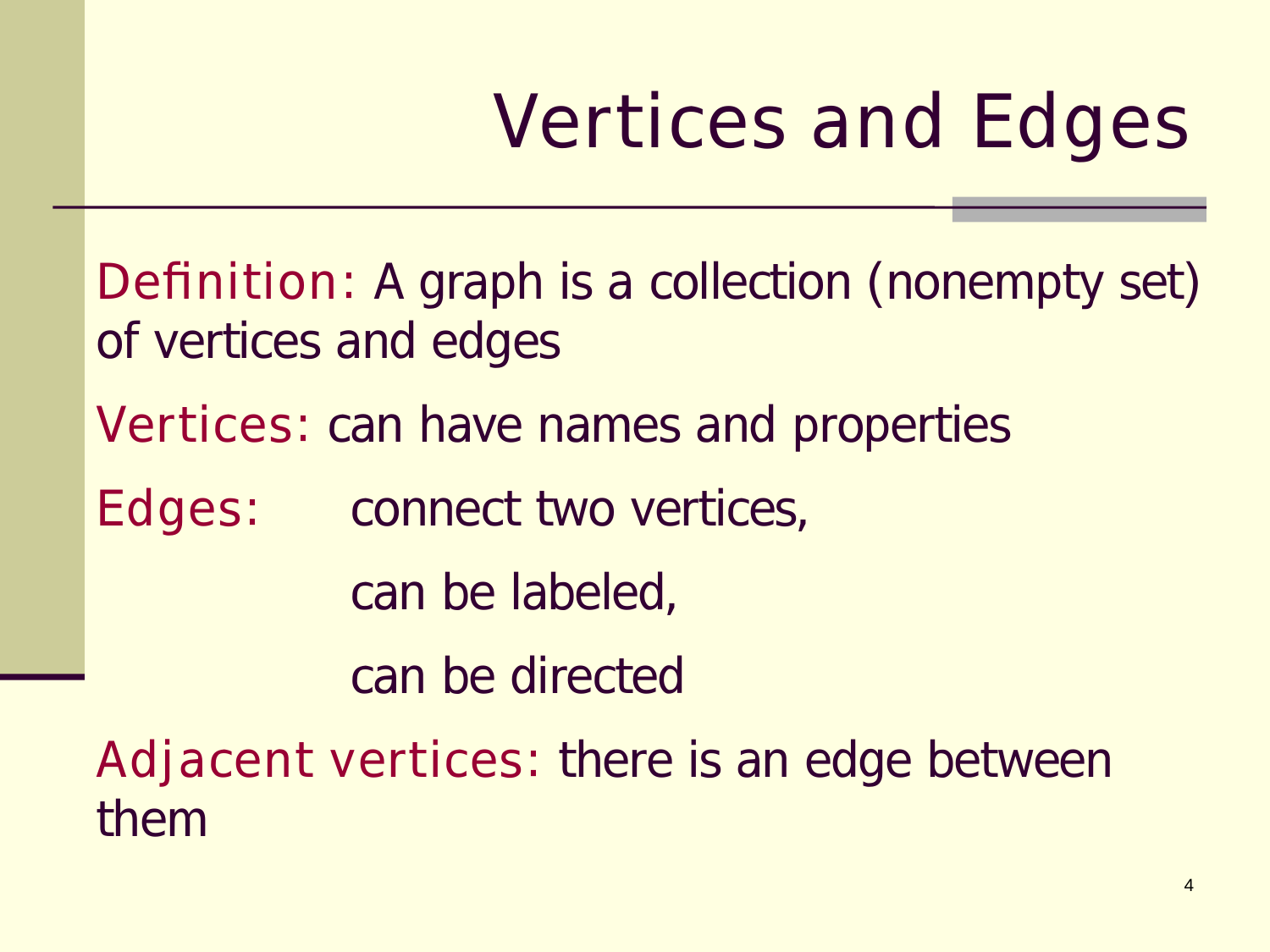

# Vertices and Edges
Definition: A graph is a collection (nonempty set) of vertices and edges
Vertices: can have names and properties
Edges: 	connect two vertices,
		can be labeled,
		can be directed
Adjacent vertices: there is an edge between them
4